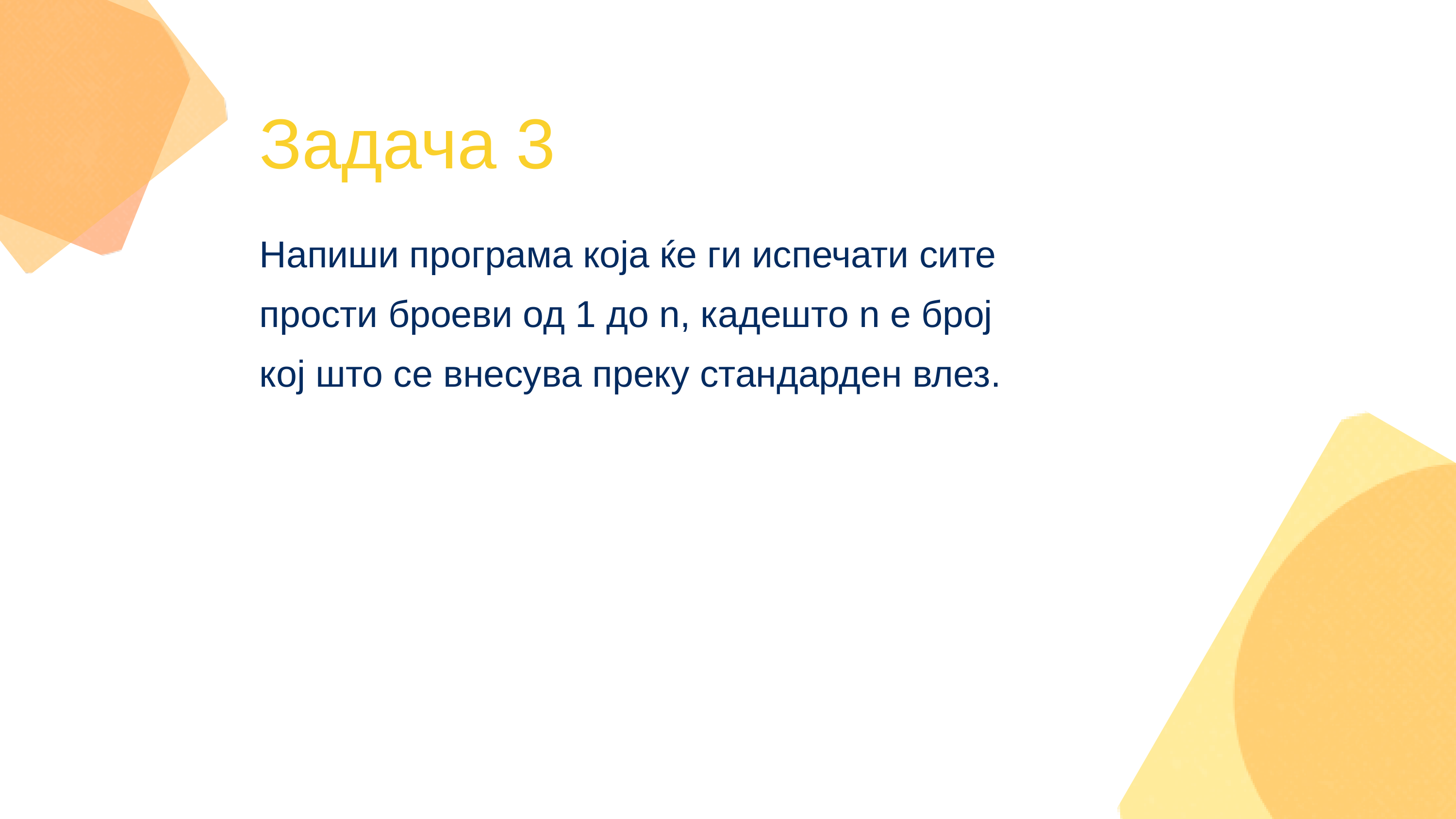

Задача 3
Напиши програма која ќе ги испечати сите прости броеви од 1 до n, кадешто n е број кој што се внесува преку стандарден влез.